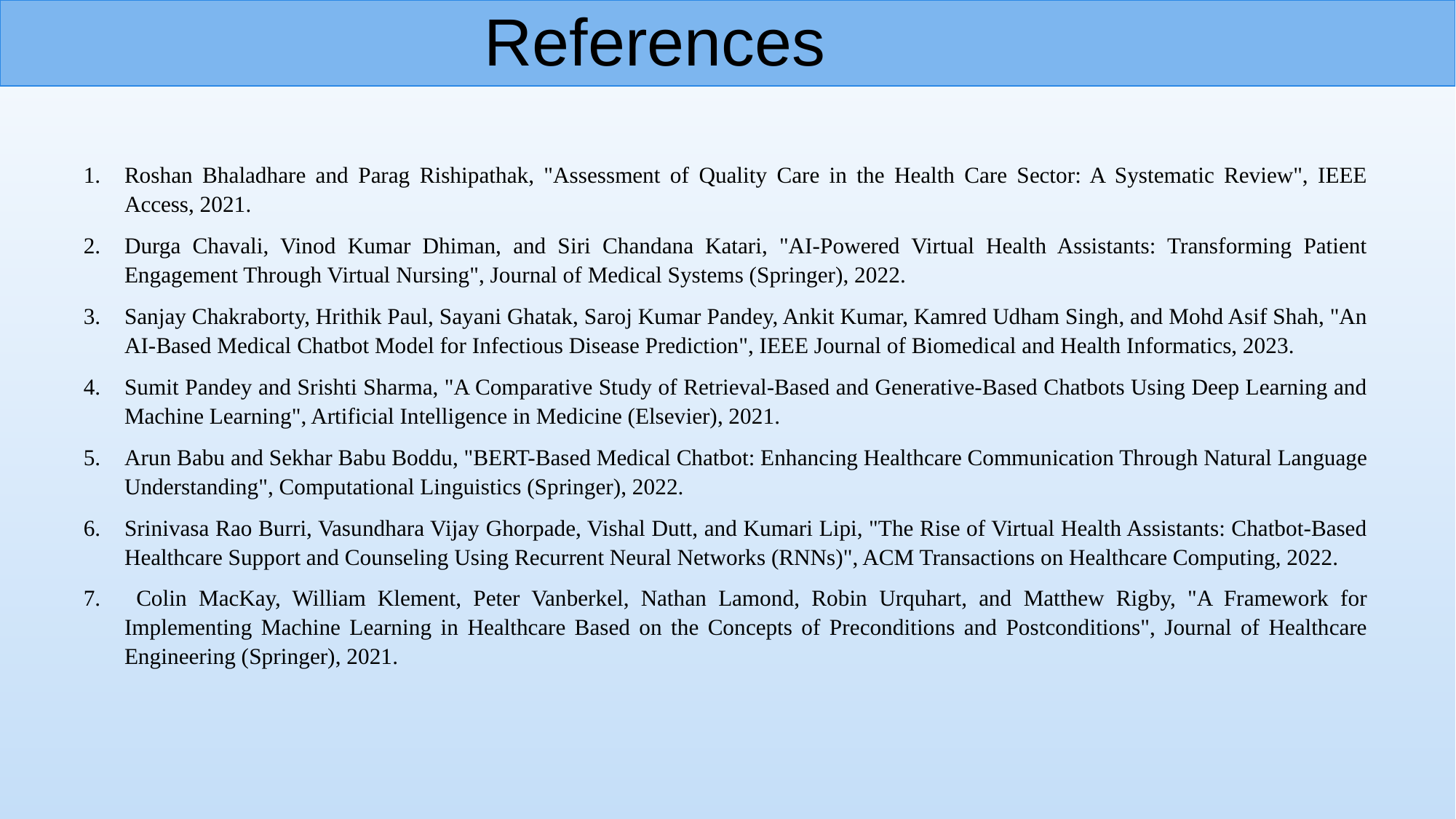

# References

Roshan Bhaladhare and Parag Rishipathak, "Assessment of Quality Care in the Health Care Sector: A Systematic Review", IEEE Access, 2021.
Durga Chavali, Vinod Kumar Dhiman, and Siri Chandana Katari, "AI-Powered Virtual Health Assistants: Transforming Patient Engagement Through Virtual Nursing", Journal of Medical Systems (Springer), 2022.
Sanjay Chakraborty, Hrithik Paul, Sayani Ghatak, Saroj Kumar Pandey, Ankit Kumar, Kamred Udham Singh, and Mohd Asif Shah, "An AI-Based Medical Chatbot Model for Infectious Disease Prediction", IEEE Journal of Biomedical and Health Informatics, 2023.
Sumit Pandey and Srishti Sharma, "A Comparative Study of Retrieval-Based and Generative-Based Chatbots Using Deep Learning and Machine Learning", Artificial Intelligence in Medicine (Elsevier), 2021.
Arun Babu and Sekhar Babu Boddu, "BERT-Based Medical Chatbot: Enhancing Healthcare Communication Through Natural Language Understanding", Computational Linguistics (Springer), 2022.
Srinivasa Rao Burri, Vasundhara Vijay Ghorpade, Vishal Dutt, and Kumari Lipi, "The Rise of Virtual Health Assistants: Chatbot-Based Healthcare Support and Counseling Using Recurrent Neural Networks (RNNs)", ACM Transactions on Healthcare Computing, 2022.
 Colin MacKay, William Klement, Peter Vanberkel, Nathan Lamond, Robin Urquhart, and Matthew Rigby, "A Framework for Implementing Machine Learning in Healthcare Based on the Concepts of Preconditions and Postconditions", Journal of Healthcare Engineering (Springer), 2021.